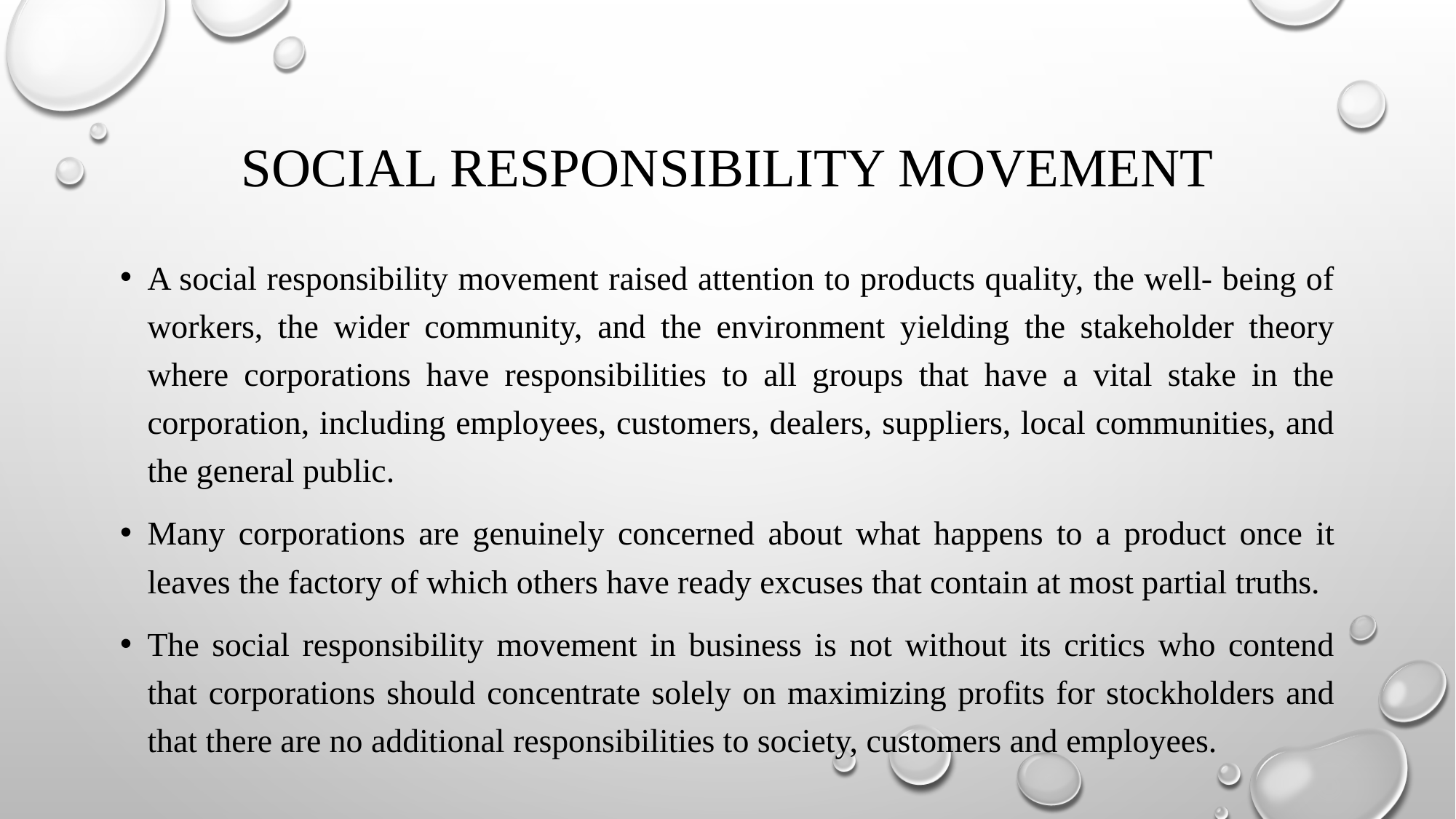

# Social responsibility movement
A social responsibility movement raised attention to products quality, the well- being of workers, the wider community, and the environment yielding the stakeholder theory where corporations have responsibilities to all groups that have a vital stake in the corporation, including employees, customers, dealers, suppliers, local communities, and the general public.
Many corporations are genuinely concerned about what happens to a product once it leaves the factory of which others have ready excuses that contain at most partial truths.
The social responsibility movement in business is not without its critics who contend that corporations should concentrate solely on maximizing profits for stockholders and that there are no additional responsibilities to society, customers and employees.